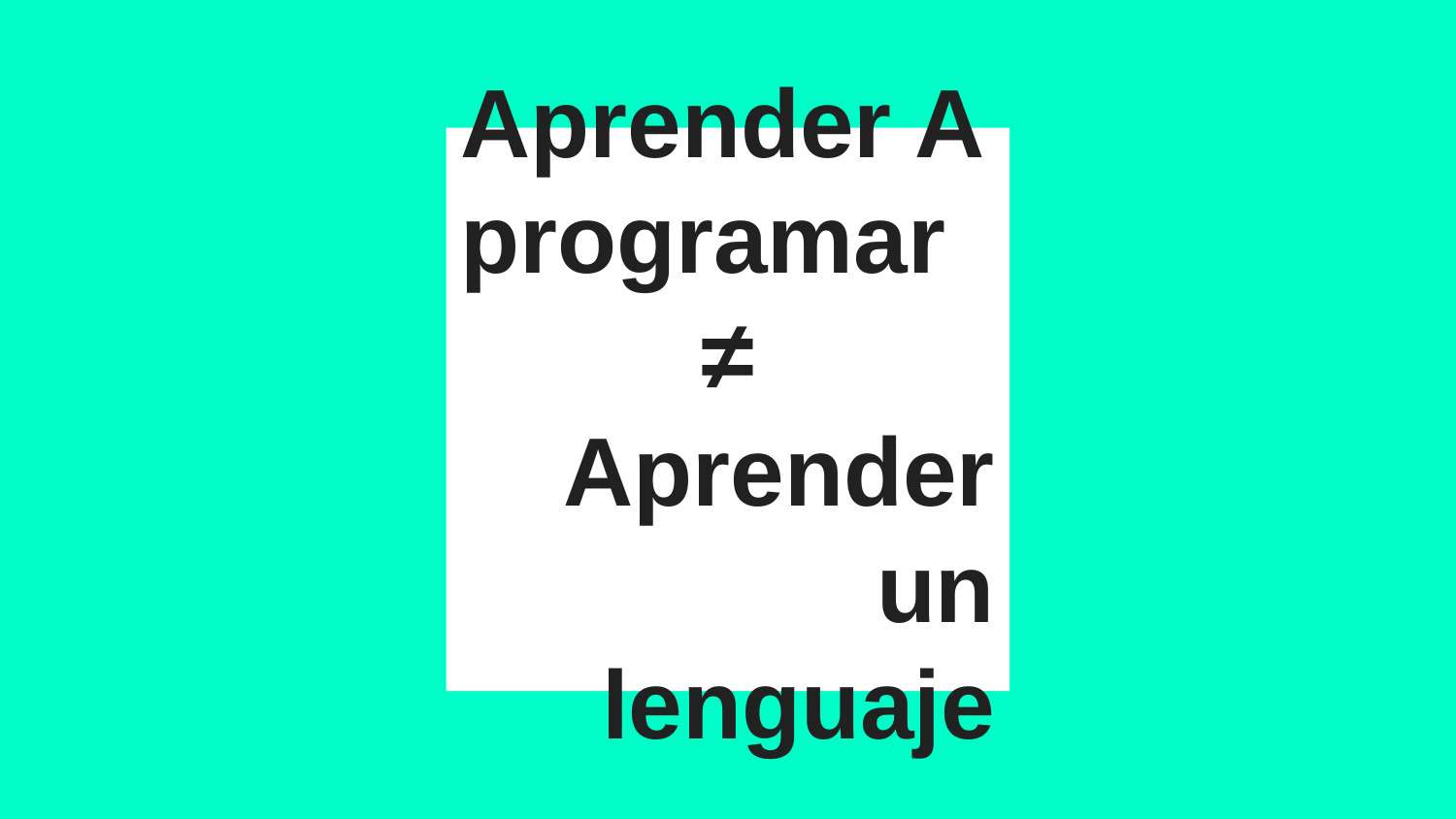

# Aprender A programar
 ≠
Aprender un lenguaje